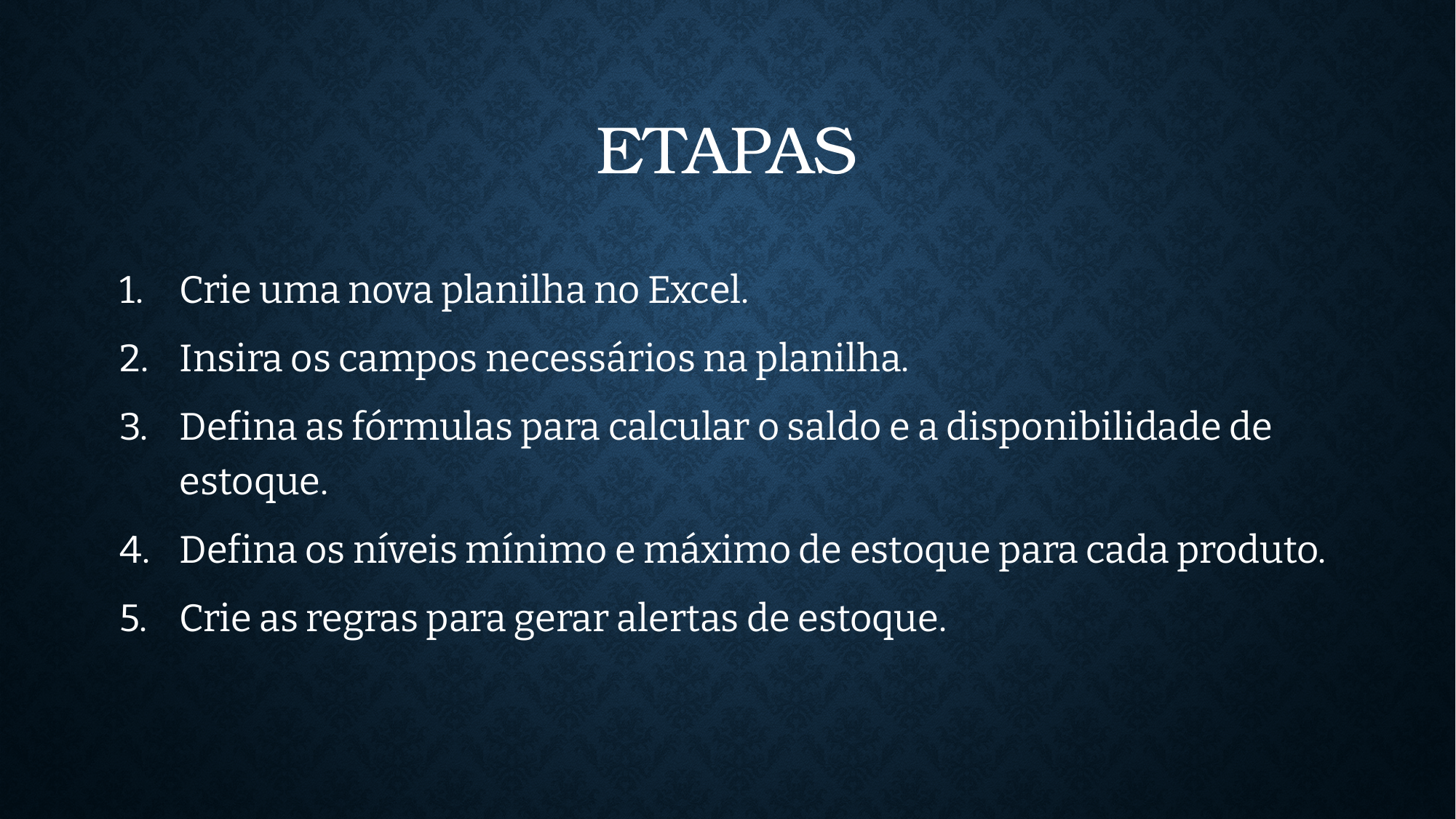

# Etapas
Crie uma nova planilha no Excel.
Insira os campos necessários na planilha.
Defina as fórmulas para calcular o saldo e a disponibilidade de estoque.
Defina os níveis mínimo e máximo de estoque para cada produto.
Crie as regras para gerar alertas de estoque.